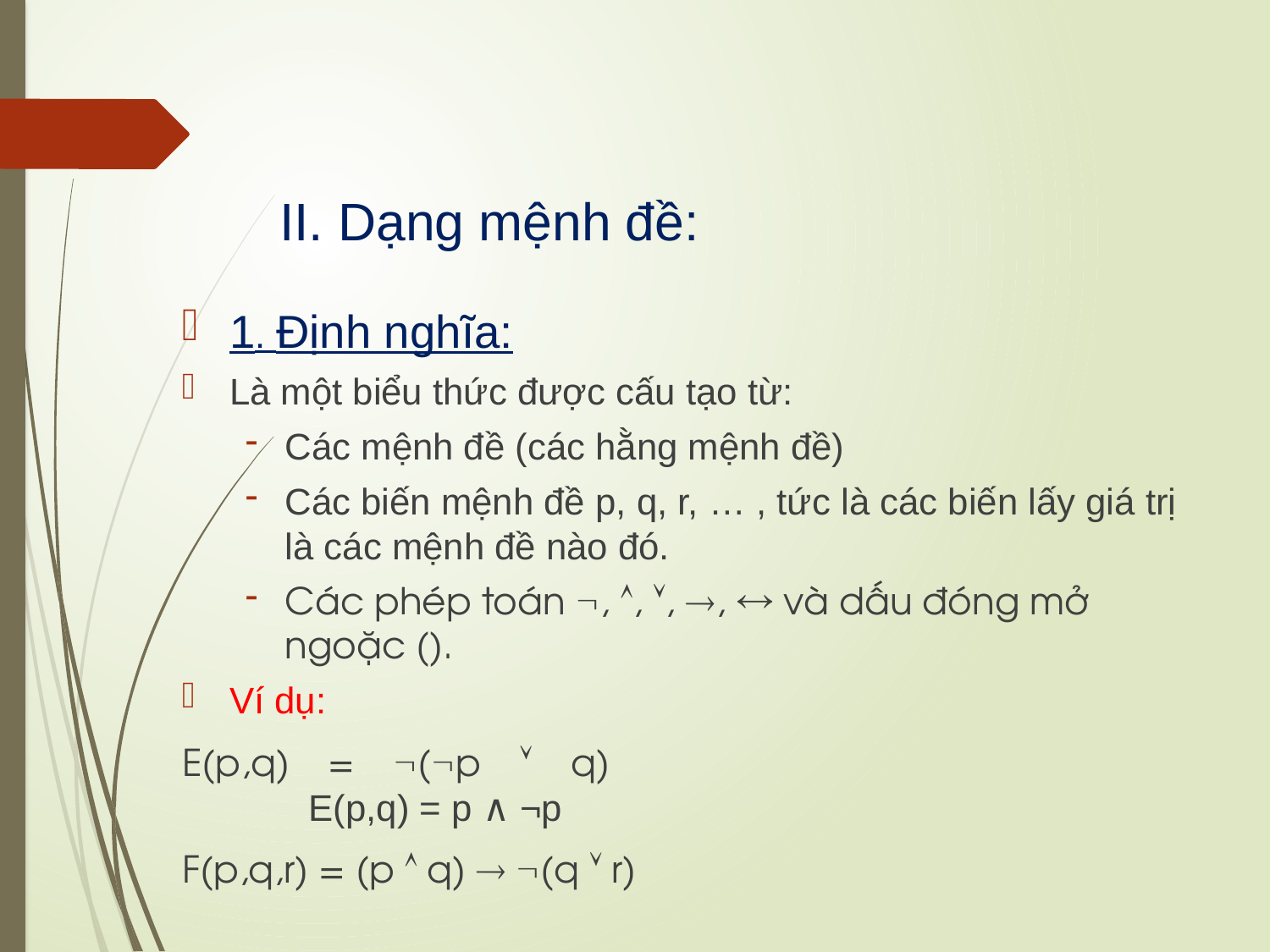

II. Dạng mệnh đề:
1. Định nghĩa:
Là một biểu thức được cấu tạo từ:
Các mệnh đề (các hằng mệnh đề)
Các biến mệnh đề p, q, r, … , tức là các biến lấy giá trị là các mệnh đề nào đó.
Các phép toán ¬, ∧, ∨, →, ↔ và dấu đóng mở ngoặc ().
Ví dụ:
E(p,q) = ¬(¬p ∨ q)						E(p,q) = p ∧ ¬p
F(p,q,r) = (p ∧ q) → ¬(q ∨ r)